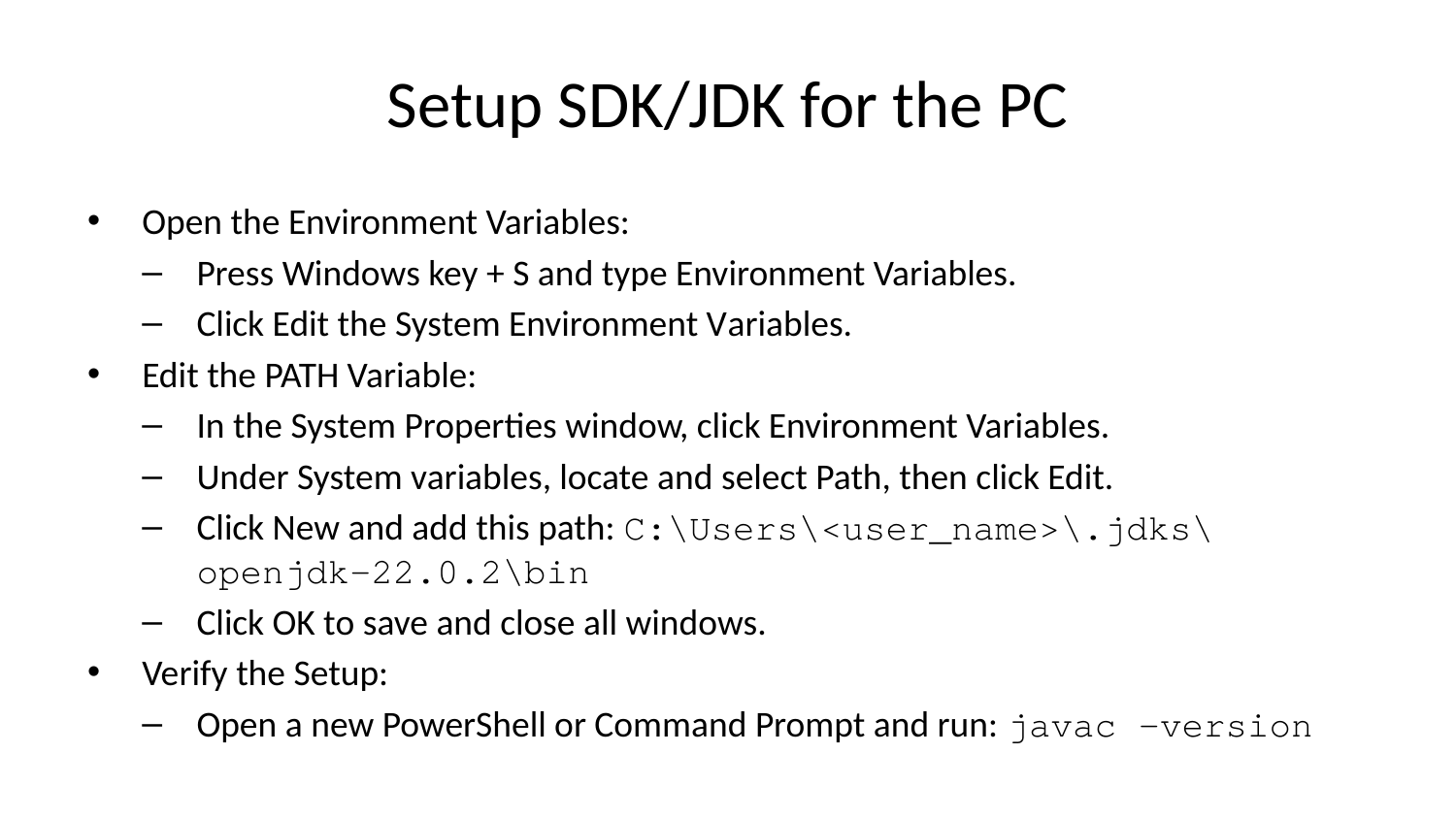

# Setup SDK/JDK for the PC
Open the Environment Variables:
Press Windows key + S and type Environment Variables.
Click Edit the System Environment Variables.
Edit the PATH Variable:
In the System Properties window, click Environment Variables.
Under System variables, locate and select Path, then click Edit.
Click New and add this path: C:\Users\<user_name>\.jdks\openjdk-22.0.2\bin
Click OK to save and close all windows.
Verify the Setup:
Open a new PowerShell or Command Prompt and run: javac -version